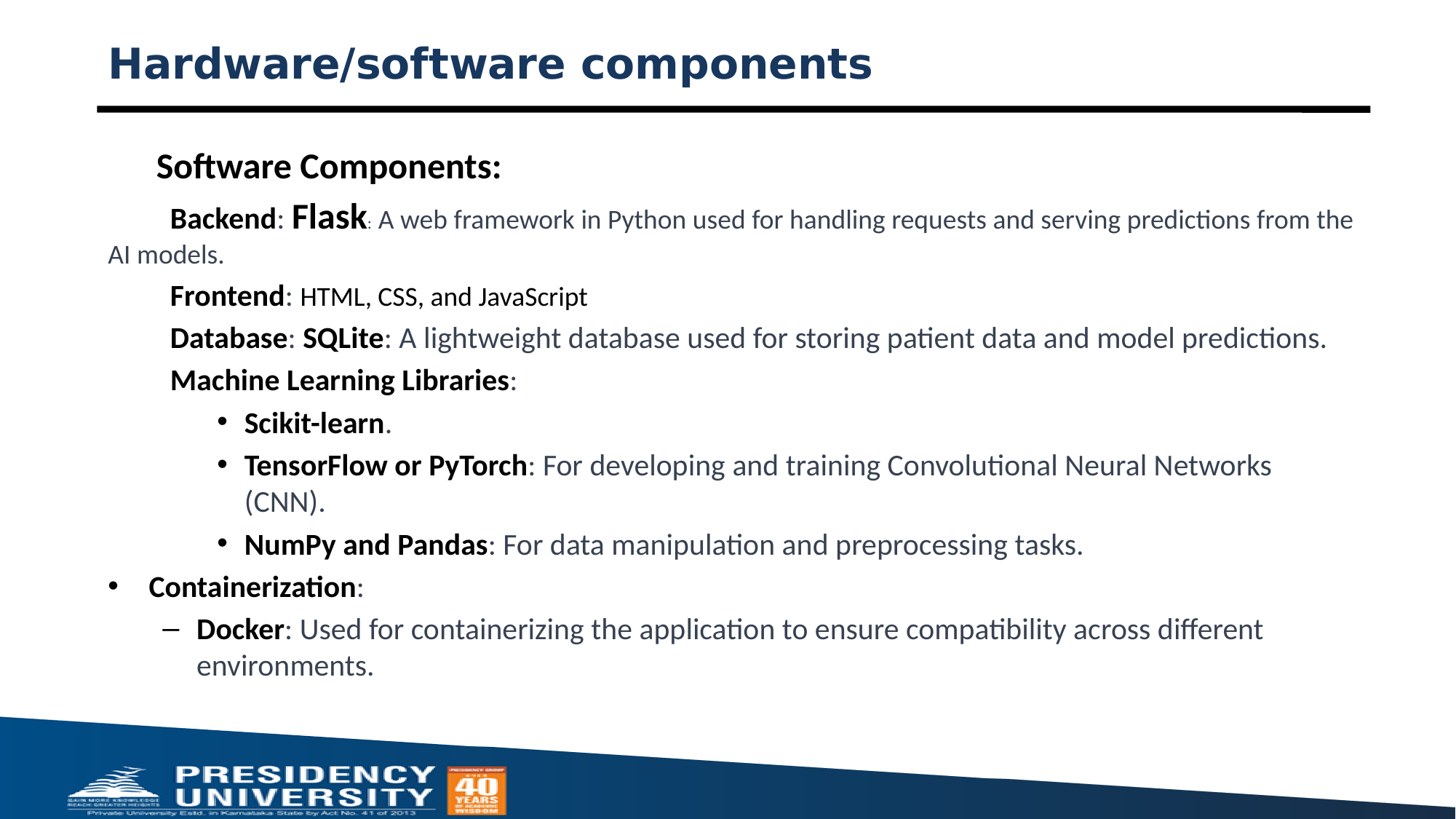

# Hardware/software components
       Software Components:
         Backend: Flask: A web framework in Python used for handling requests and serving predictions from the AI models.
         Frontend: HTML, CSS, and JavaScript
         Database: SQLite: A lightweight database used for storing patient data and model predictions.
         Machine Learning Libraries:
Scikit-learn.
TensorFlow or PyTorch: For developing and training Convolutional Neural Networks (CNN).
NumPy and Pandas: For data manipulation and preprocessing tasks.
Containerization:
Docker: Used for containerizing the application to ensure compatibility across different environments.